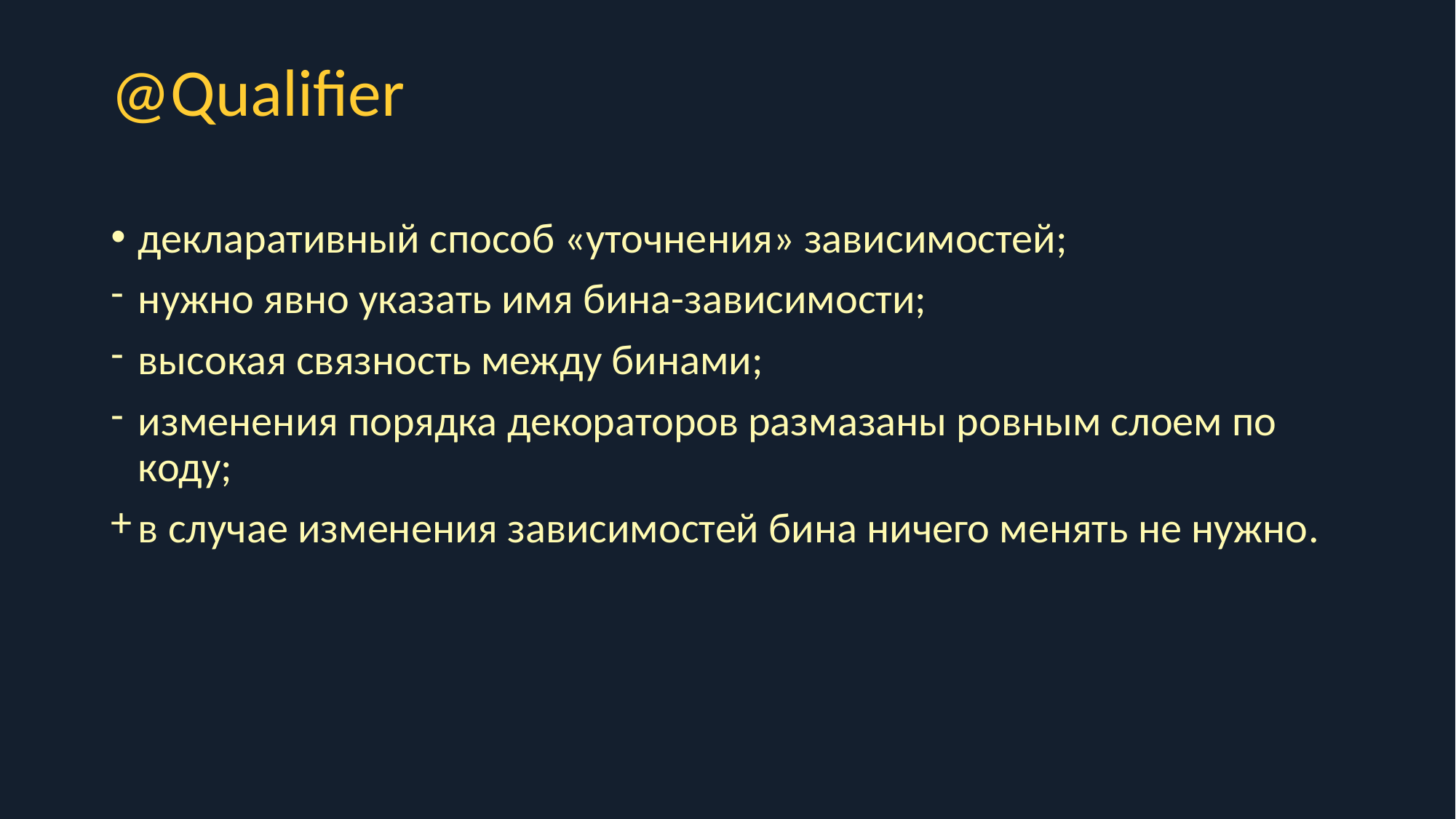

# @Qualifier
декларативный способ «уточнения» зависимостей;
нужно явно указать имя бина-зависимости;
высокая связность между бинами;
изменения порядка декораторов размазаны ровным слоем по коду;
в случае изменения зависимостей бина ничего менять не нужно.